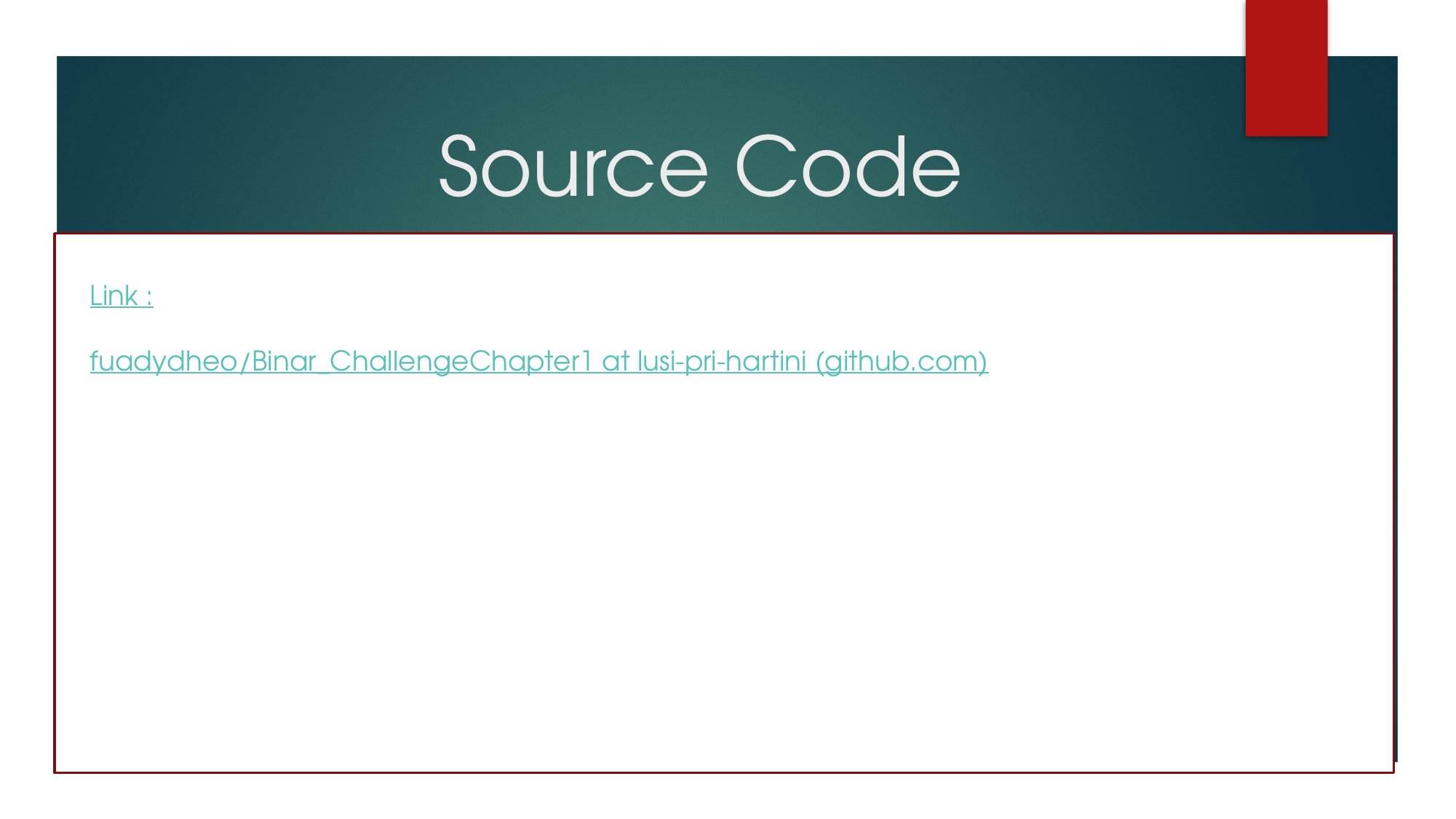

# Source Code

Link :

fuadydheo/Binar_ChallengeChapter1 at lusi-pri-hartini (github.com)